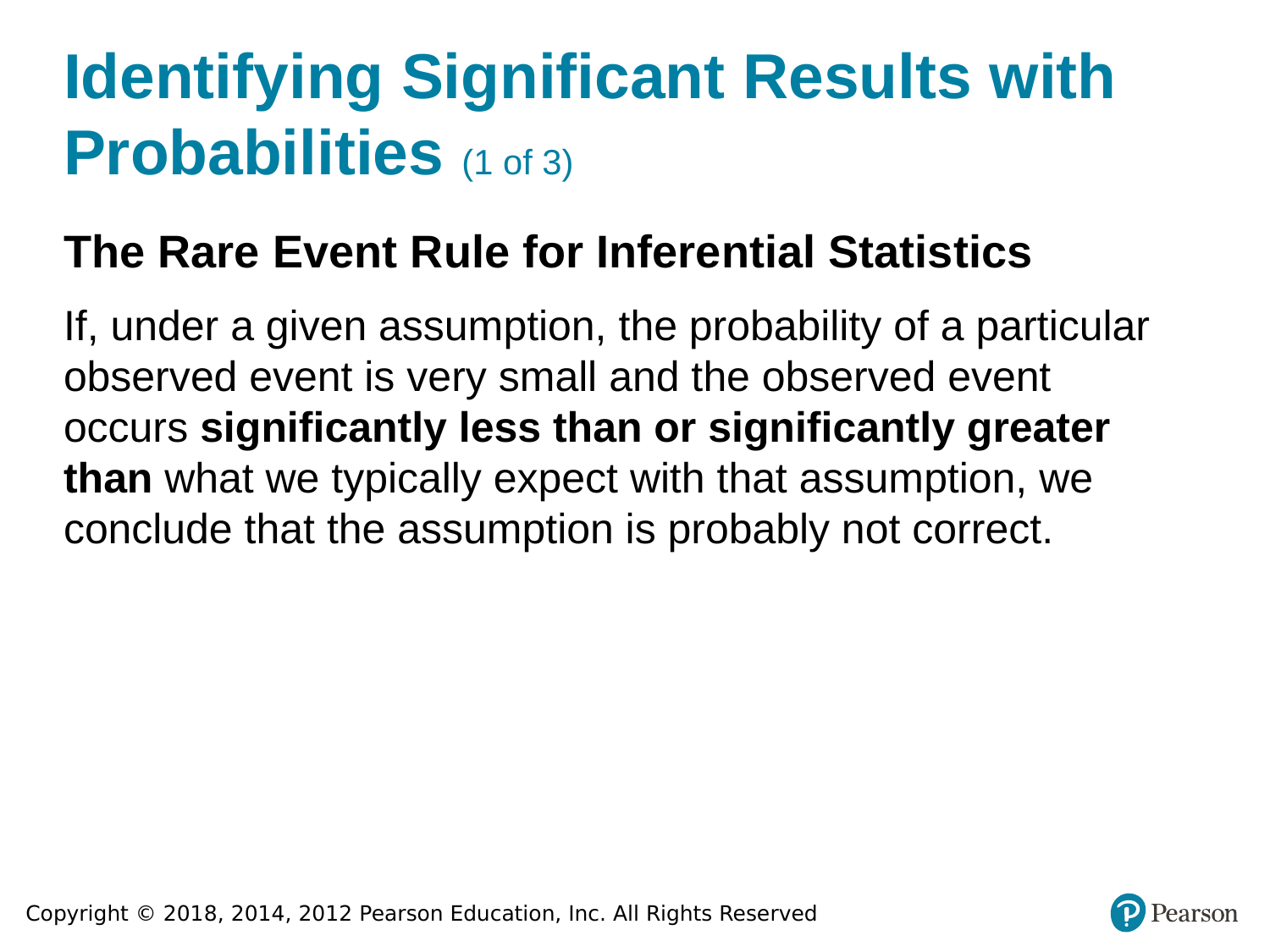

# Identifying Significant Results with Probabilities (1 of 3)
The Rare Event Rule for Inferential Statistics
If, under a given assumption, the probability of a particular observed event is very small and the observed event occurs significantly less than or significantly greater than what we typically expect with that assumption, we conclude that the assumption is probably not correct.